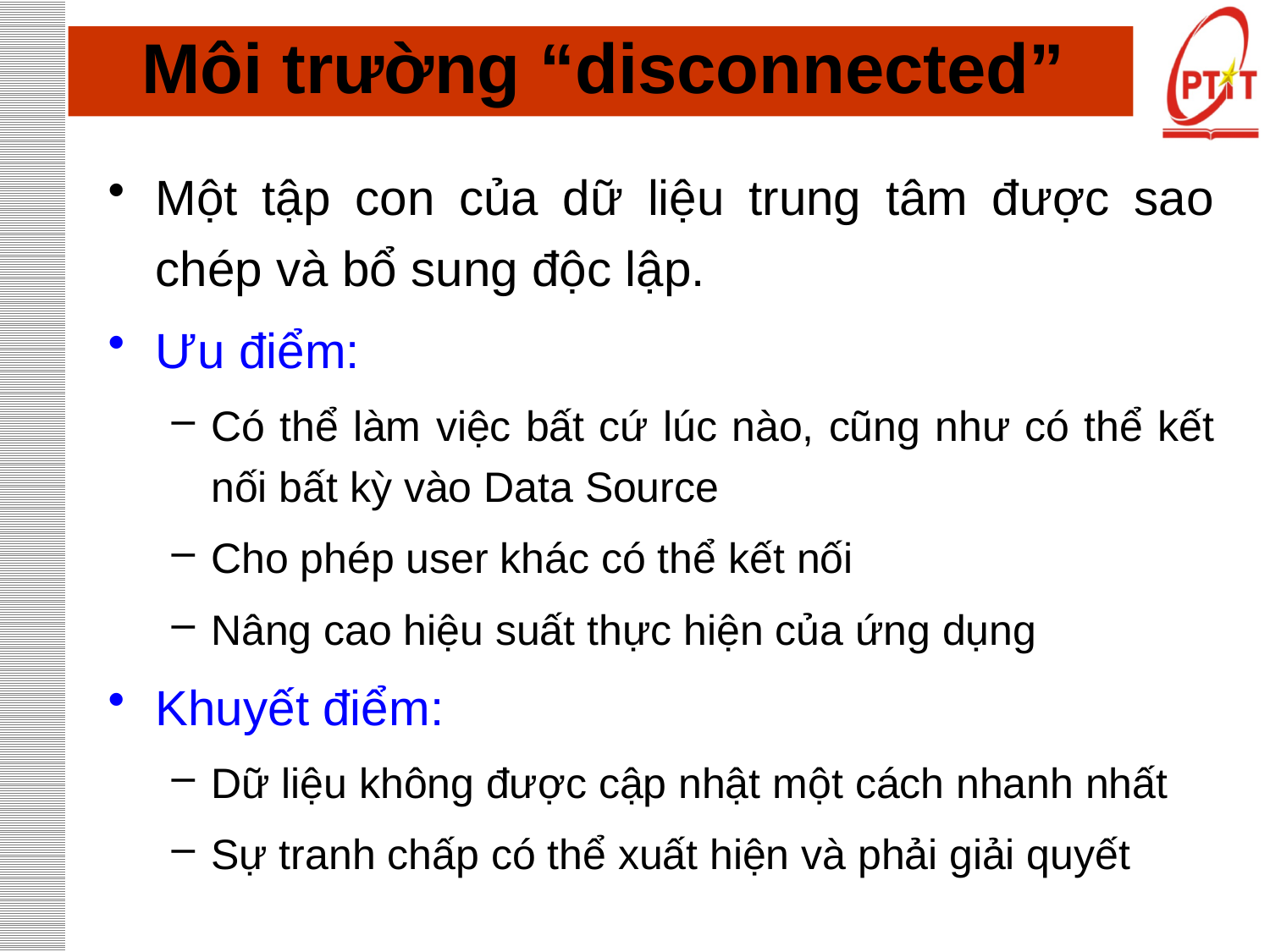

# Môi trường “disconnected”
Một tập con của dữ liệu trung tâm được sao chép và bổ sung độc lập.
Ưu điểm:
Có thể làm việc bất cứ lúc nào, cũng như có thể kết nối bất kỳ vào Data Source
Cho phép user khác có thể kết nối
Nâng cao hiệu suất thực hiện của ứng dụng
Khuyết điểm:
Dữ liệu không được cập nhật một cách nhanh nhất
Sự tranh chấp có thể xuất hiện và phải giải quyết